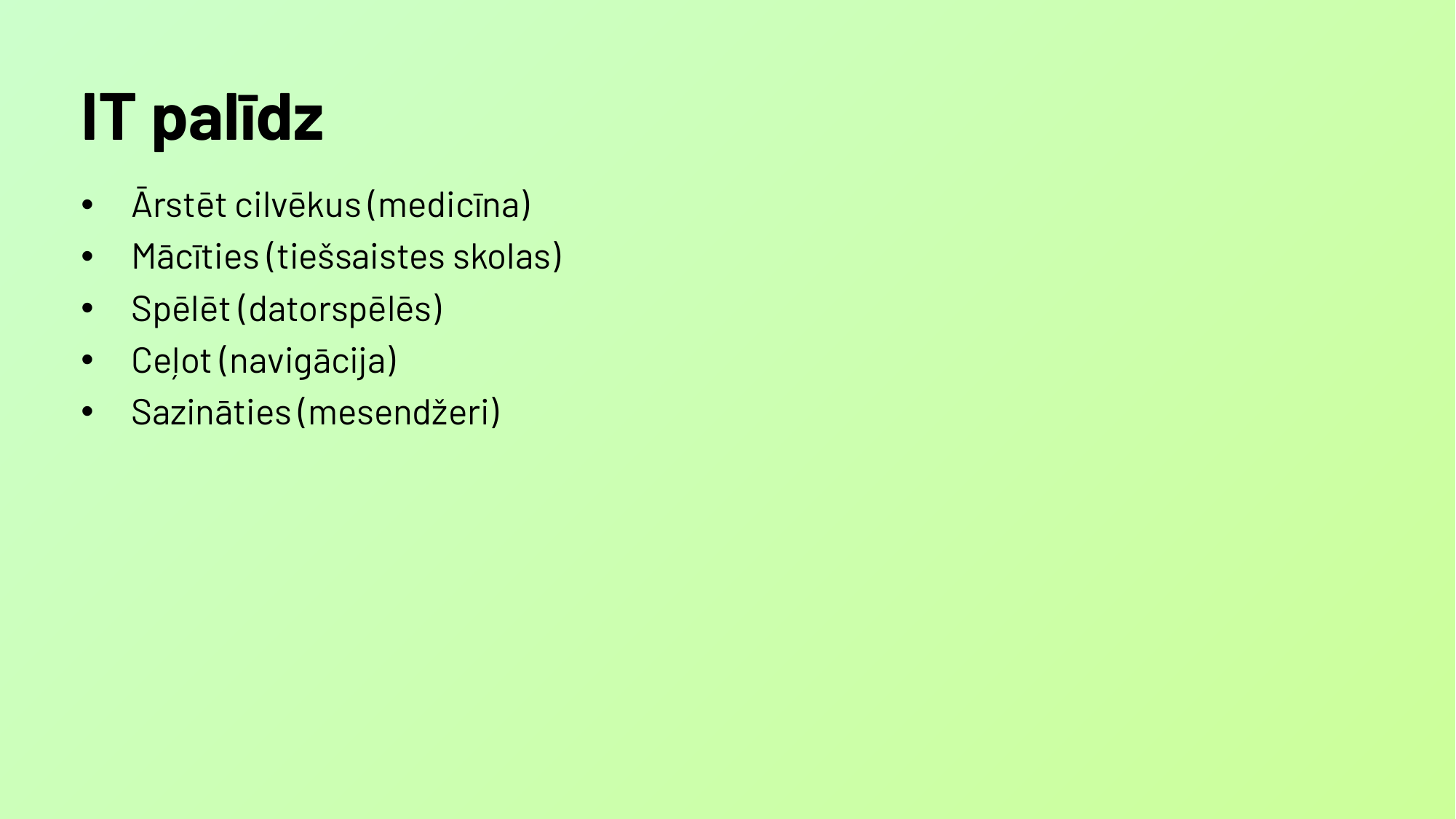

# IT palīdz
Ārstēt cilvēkus (medicīna)
Mācīties (tiešsaistes skolas)
Spēlēt (datorspēlēs)
Ceļot (navigācija)
Sazināties (mesendžeri)